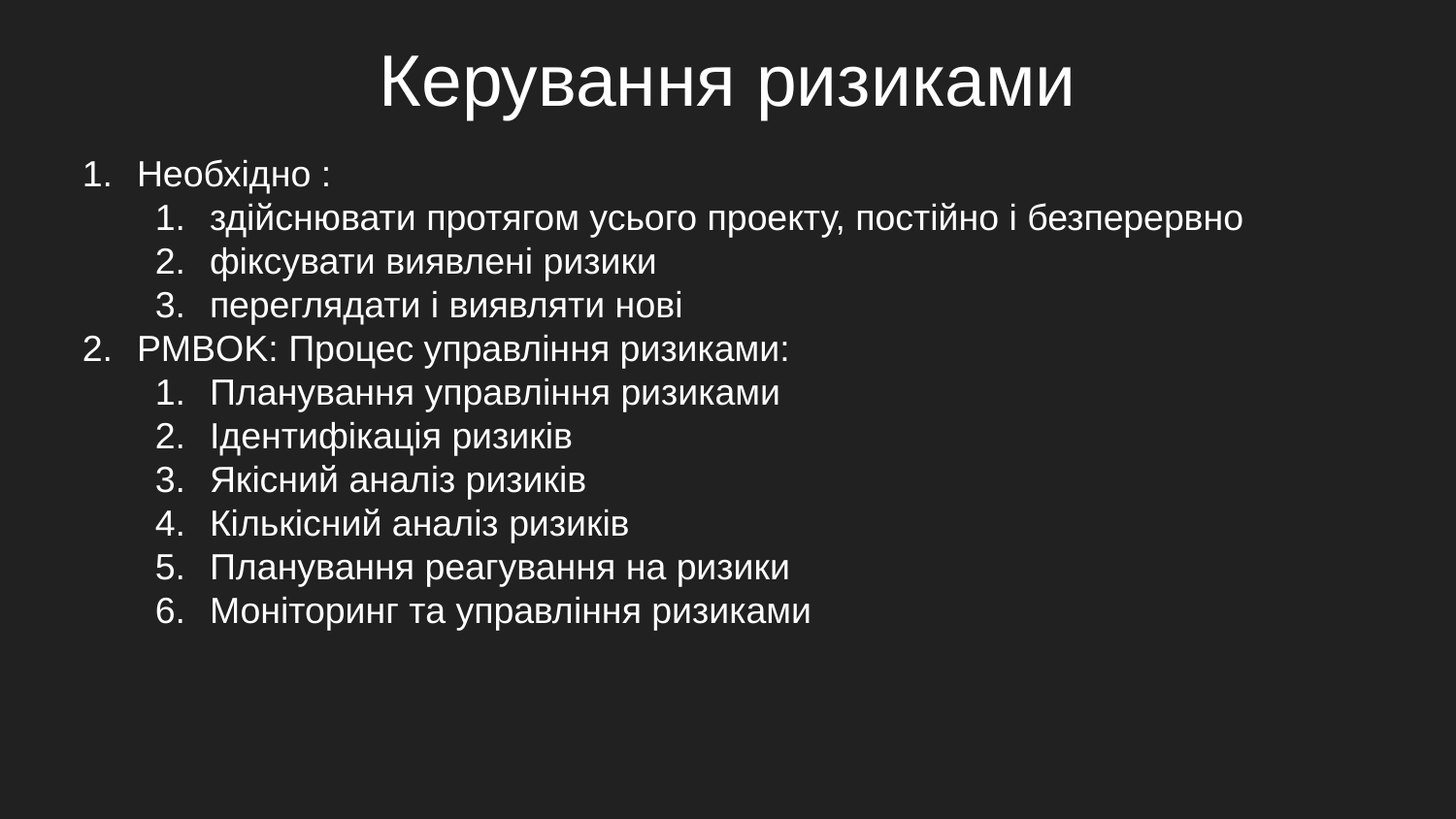

# Керування ризиками
Необхідно :
здійснювати протягом усього проекту, постійно і безперервно
фіксувати виявлені ризики
переглядати і виявляти нові
PMBOK: Процес управління ризиками:
Планування управління ризиками
Ідентифікація ризиків
Якісний аналіз ризиків
Кількісний аналіз ризиків
Планування реагування на ризики
Моніторинг та управління ризиками